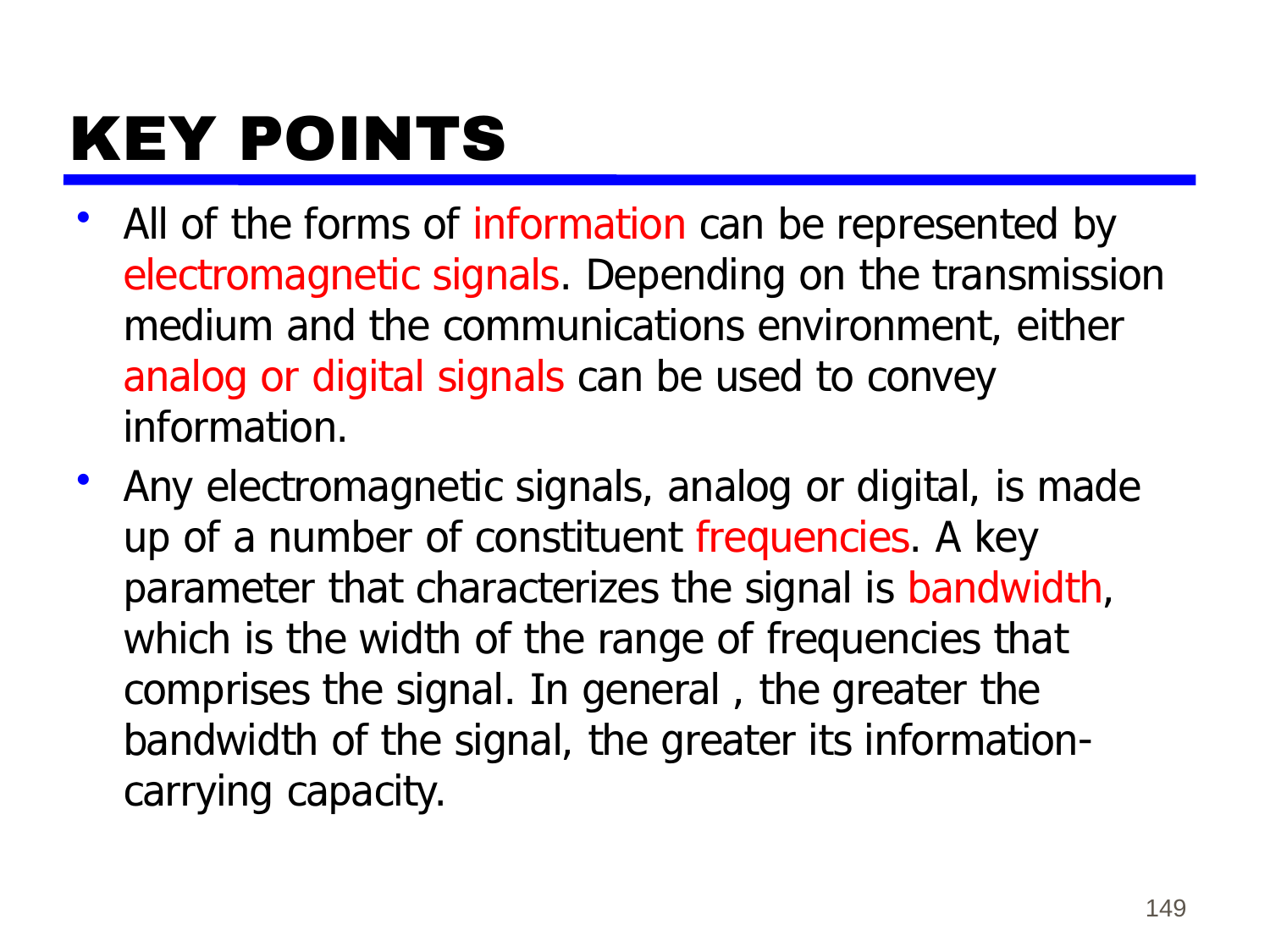

# KEY POINTS
All of the forms of information can be represented by electromagnetic signals. Depending on the transmission medium and the communications environment, either analog or digital signals can be used to convey information.
Any electromagnetic signals, analog or digital, is made up of a number of constituent frequencies. A key parameter that characterizes the signal is bandwidth, which is the width of the range of frequencies that comprises the signal. In general , the greater the bandwidth of the signal, the greater its information-carrying capacity.
149